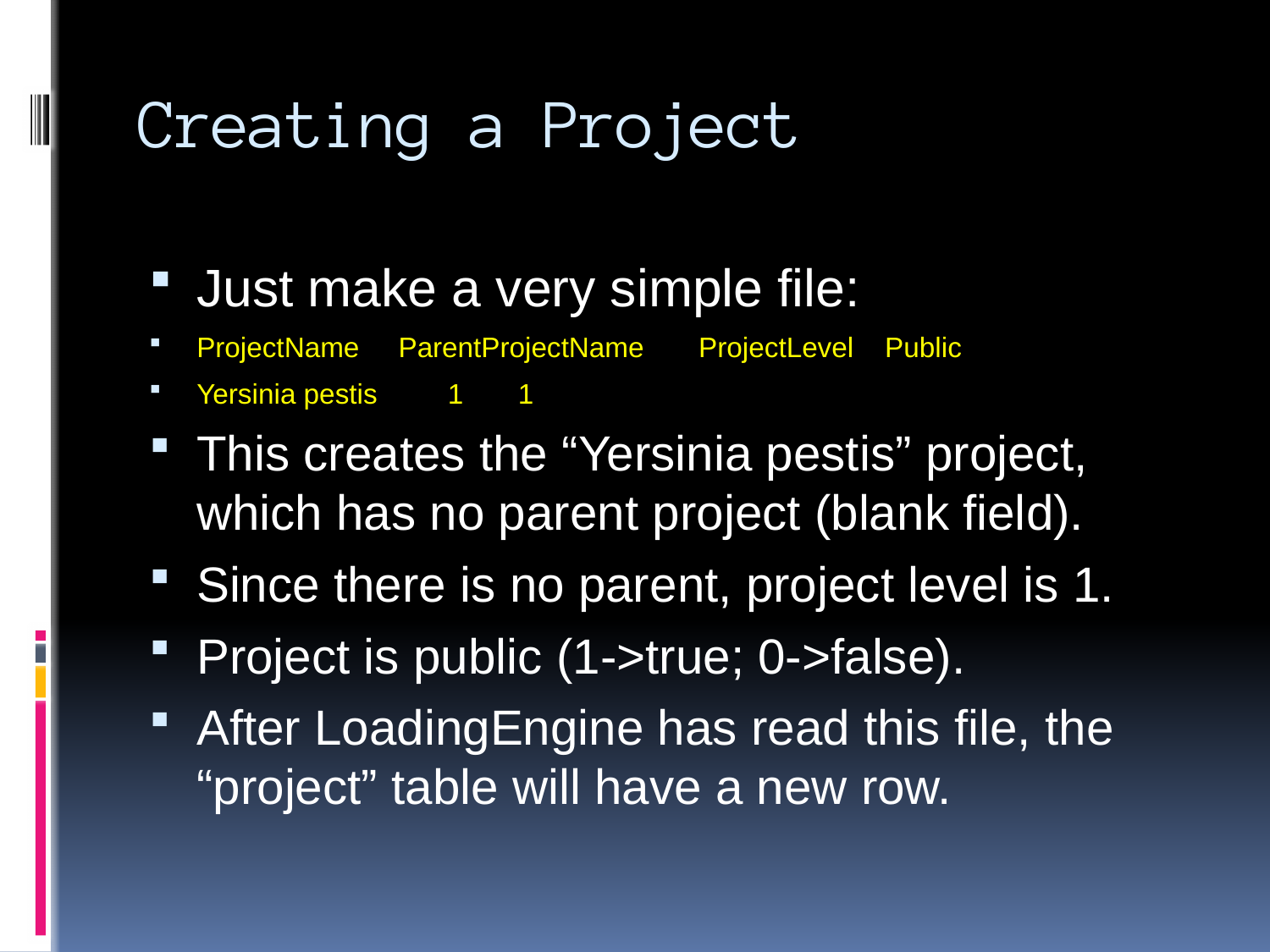

# Creating a Project
Just make a very simple file:
ProjectName     ParentProjectName       ProjectLevel    Public
Yersinia pestis         1       1
This creates the “Yersinia pestis” project, which has no parent project (blank field).
Since there is no parent, project level is 1.
Project is public (1->true; 0->false).
After LoadingEngine has read this file, the “project” table will have a new row.